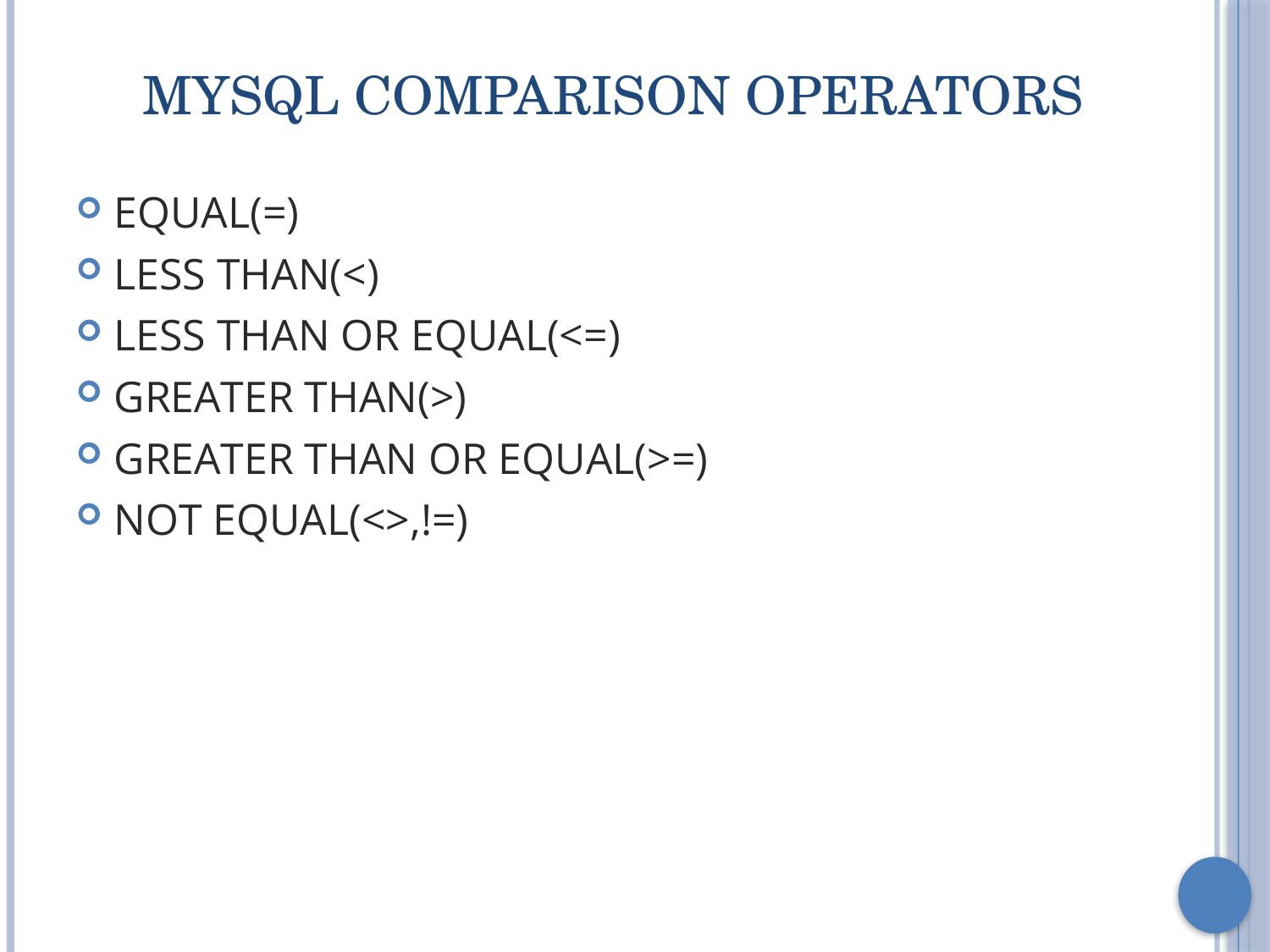

# MySQL Comparison Operators
EQUAL(=)
LESS THAN(<)
LESS THAN OR EQUAL(<=)
GREATER THAN(>)
GREATER THAN OR EQUAL(>=)
NOT EQUAL(<>,!=)